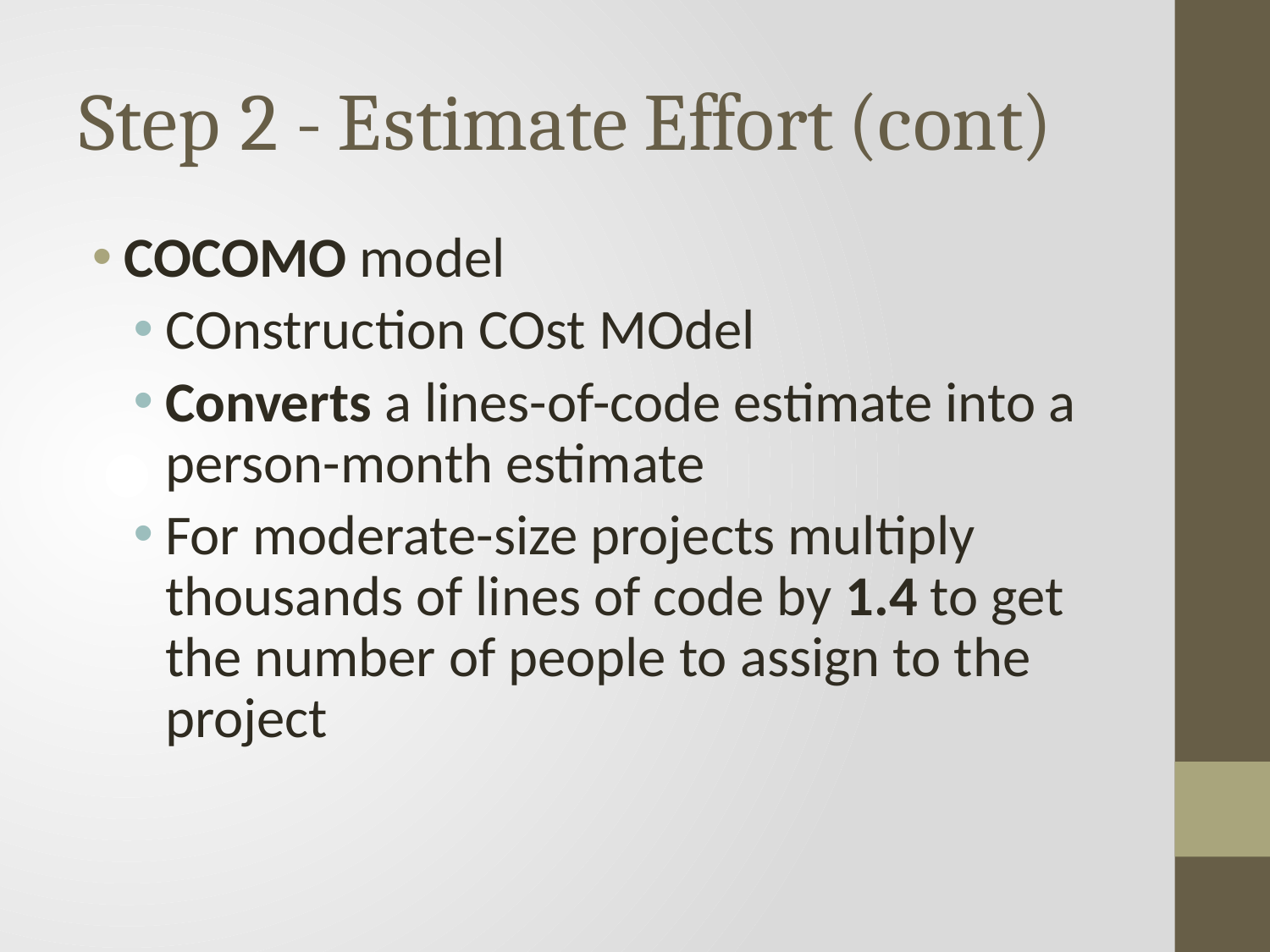

# Step 2 - Estimate Effort (cont)
COCOMO model
COnstruction COst MOdel
Converts a lines-of-code estimate into a person-month estimate
For moderate-size projects multiply thousands of lines of code by 1.4 to get the number of people to assign to the project